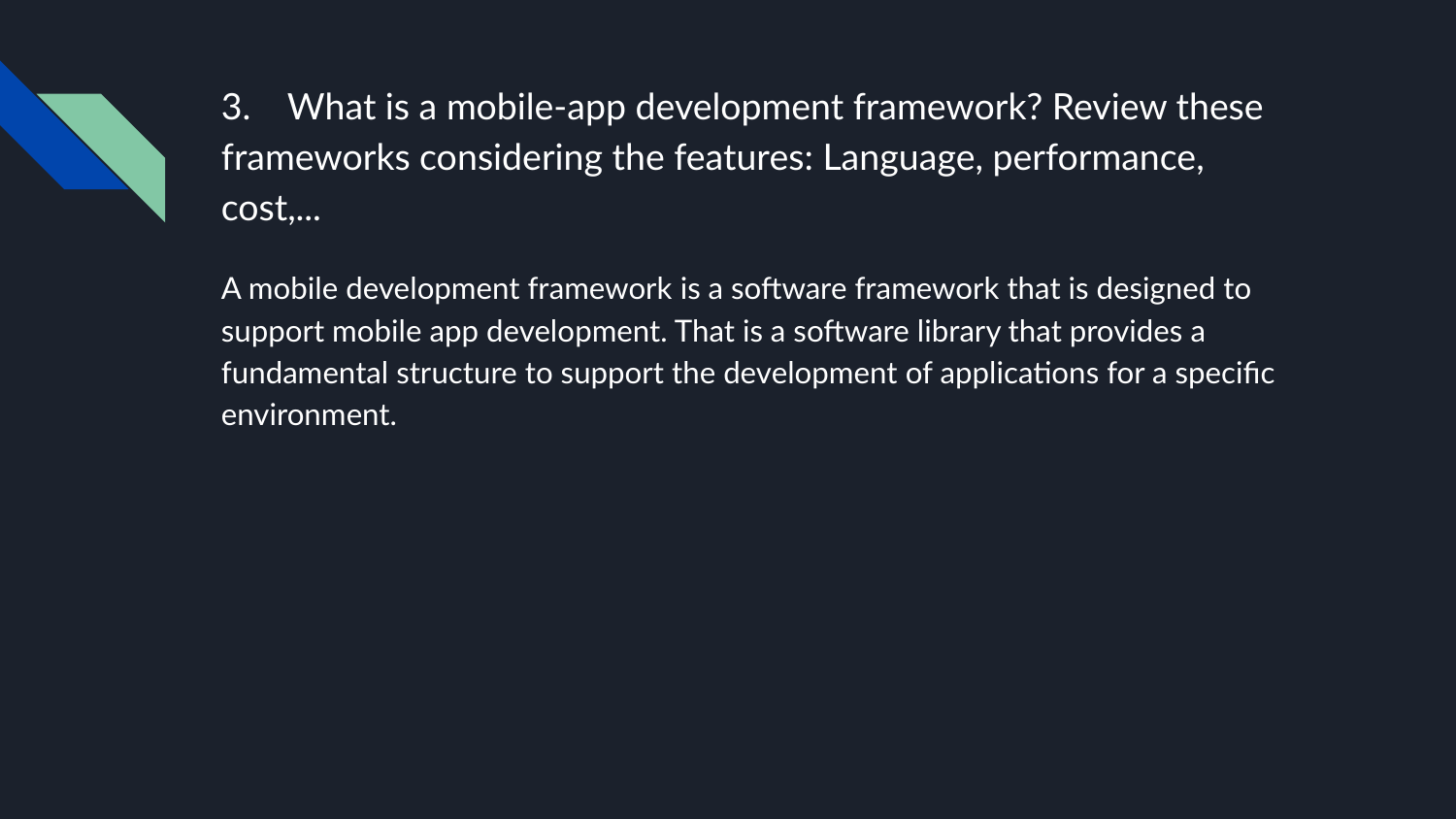

# 3.    What is a mobile-app development framework? Review these frameworks considering the features: Language, performance, cost,...

A mobile development framework is a software framework that is designed to support mobile app development. That is a software library that provides a fundamental structure to support the development of applications for a specific environment.